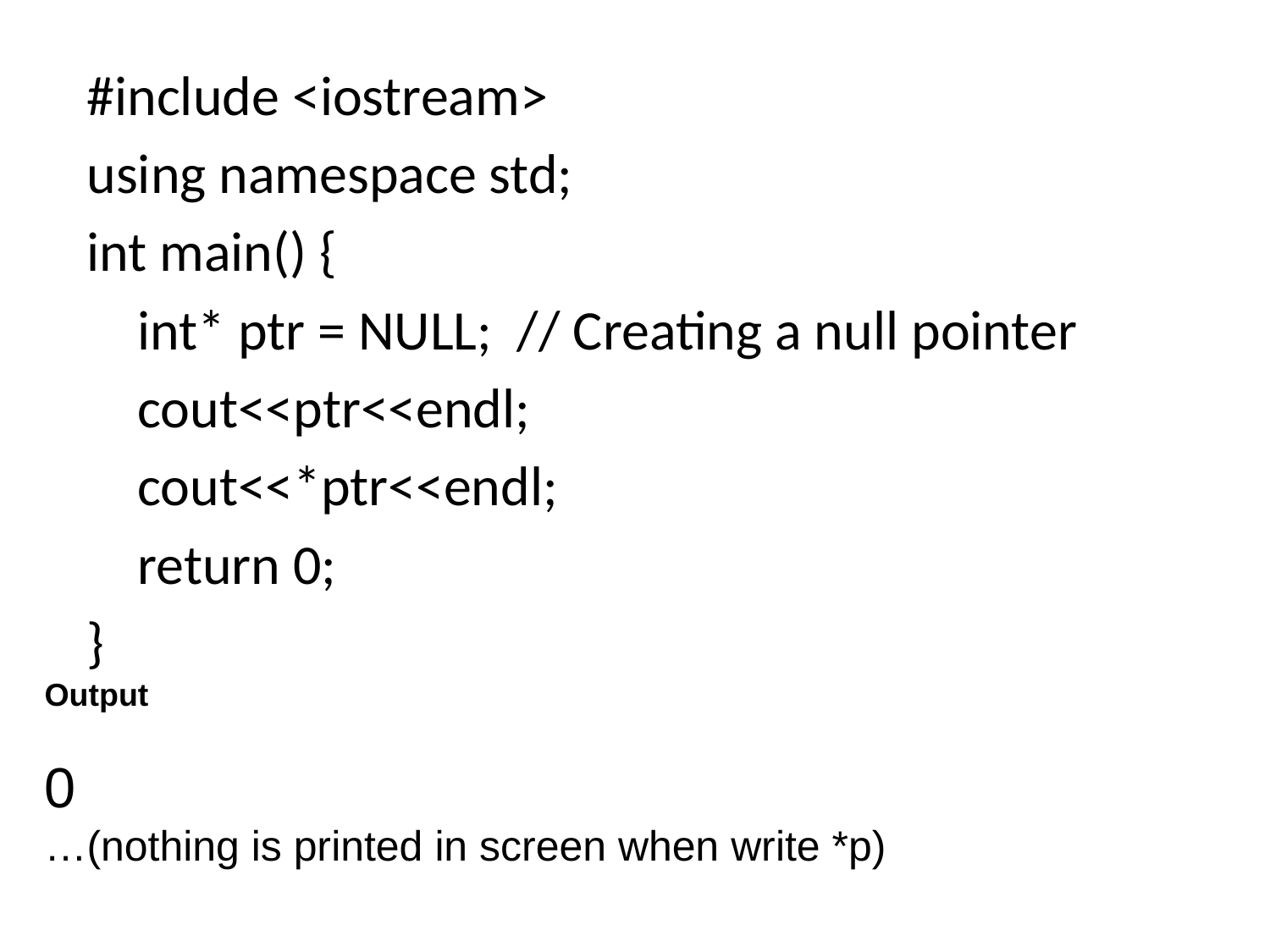

#include <iostream>
using namespace std;
int main() {
    int* ptr = NULL;  // Creating a null pointer
    cout<<ptr<<endl;
    cout<<*ptr<<endl;
    return 0;
}
Output

0
…(nothing is printed in screen when write *p)